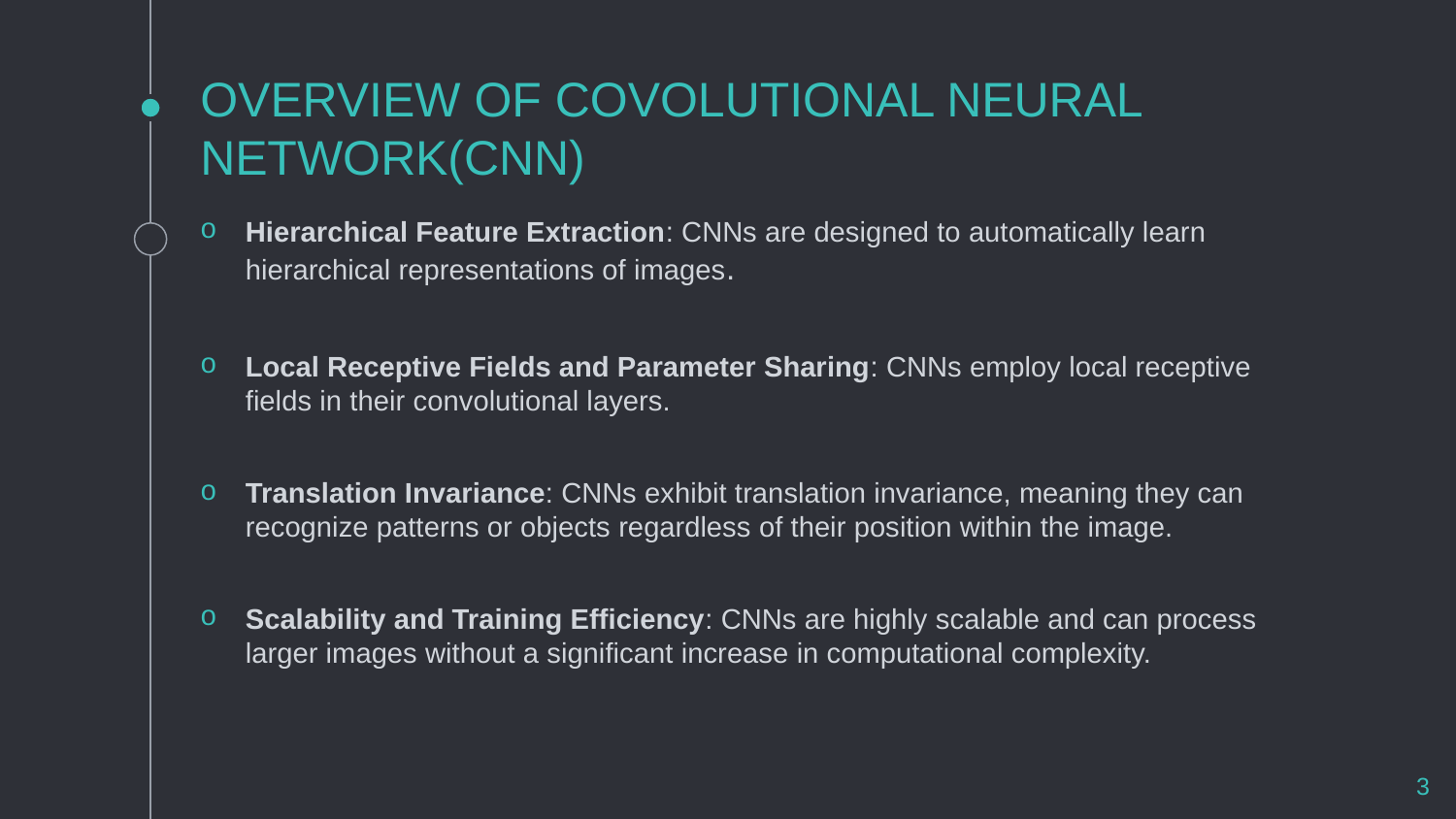

# OVERVIEW OF COVOLUTIONAL NEURAL NETWORK(CNN)
Hierarchical Feature Extraction: CNNs are designed to automatically learn hierarchical representations of images.

Local Receptive Fields and Parameter Sharing: CNNs employ local receptive fields in their convolutional layers.

Translation Invariance: CNNs exhibit translation invariance, meaning they can recognize patterns or objects regardless of their position within the image.

Scalability and Training Efficiency: CNNs are highly scalable and can process larger images without a significant increase in computational complexity.

3